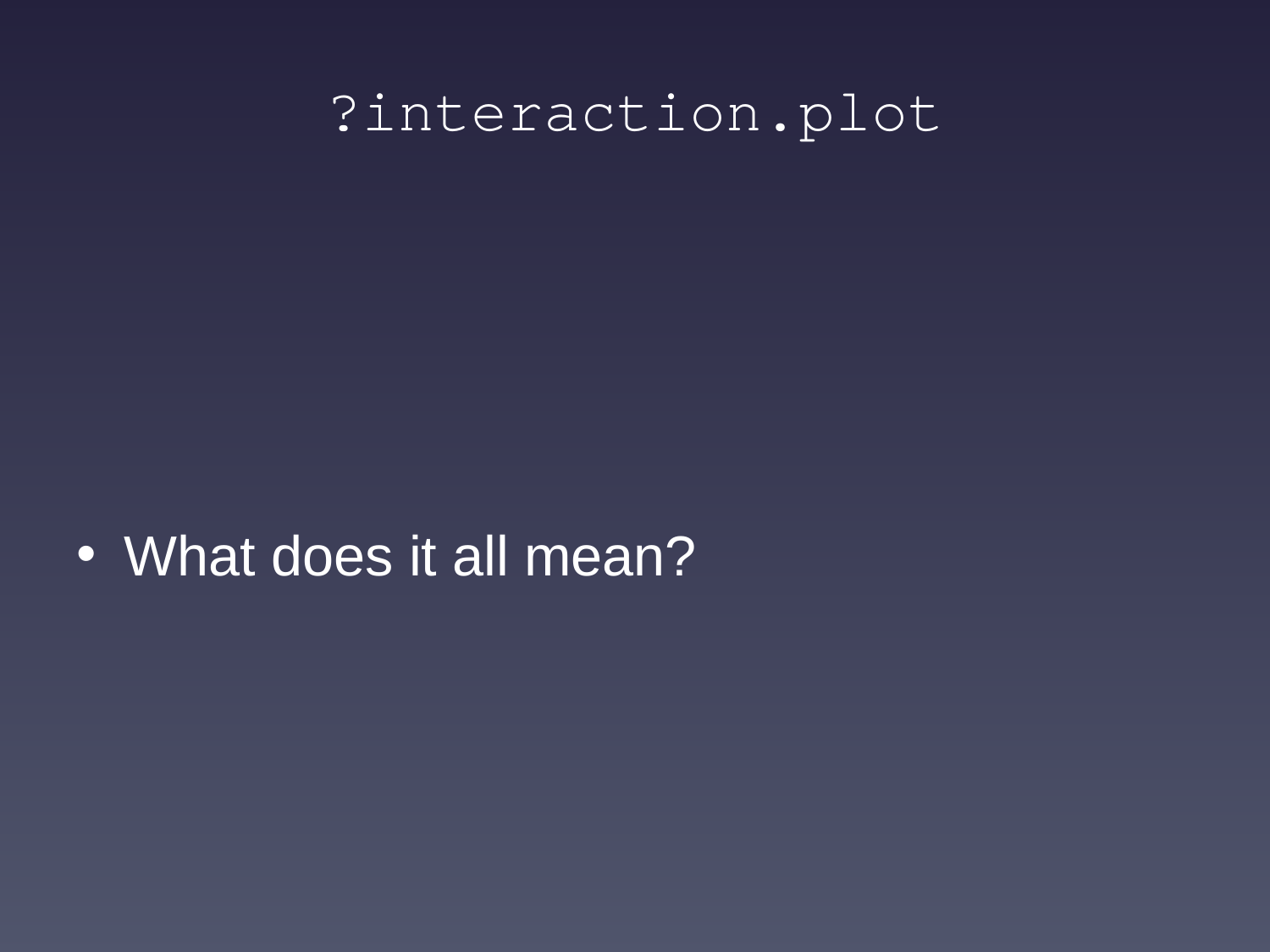

# ?interaction.plot
What does it all mean?